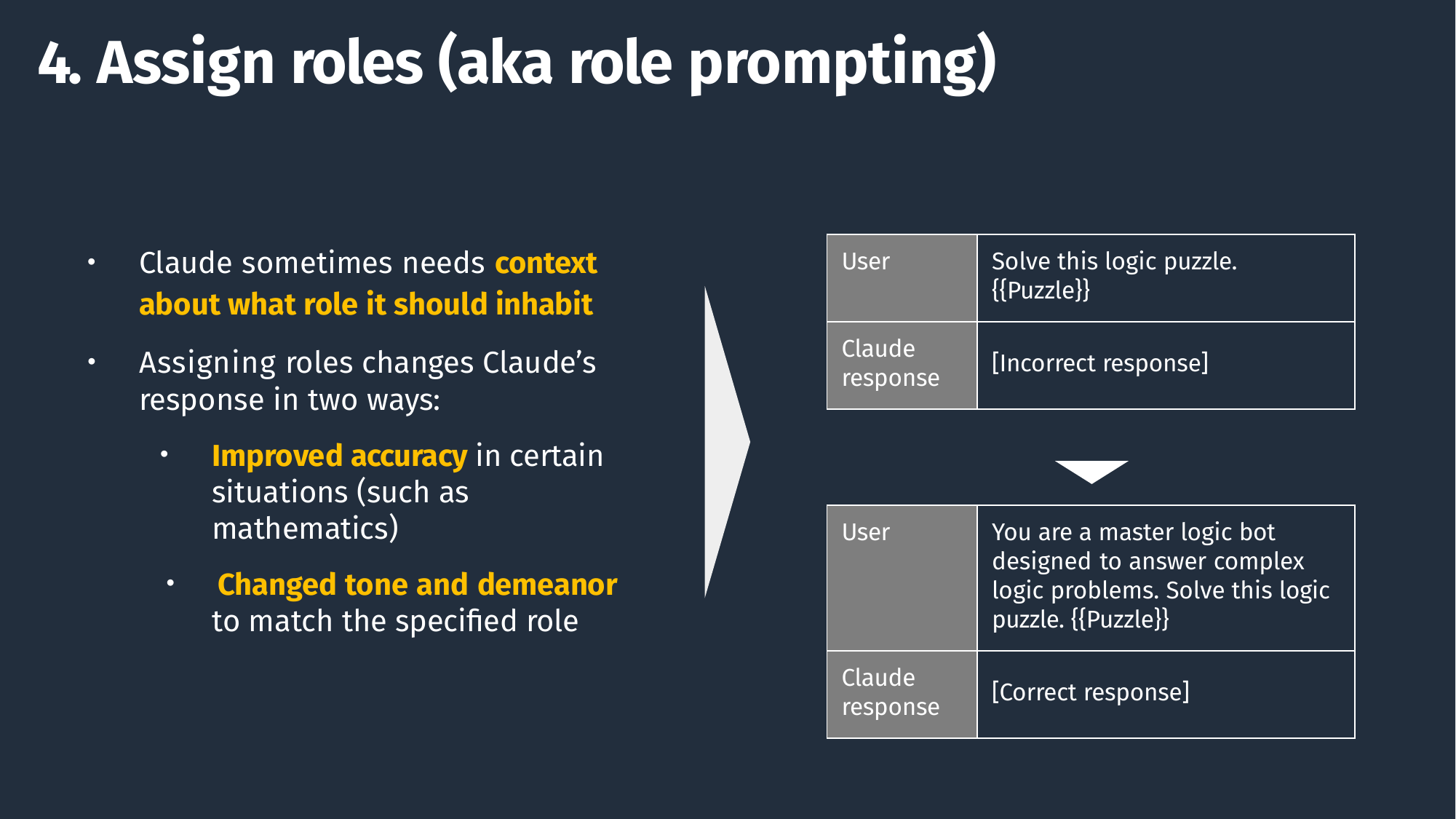

# 4. Assign roles (aka role prompting)
| User | Solve this logic puzzle. {{Puzzle}} |
| --- | --- |
| Claude response | [Incorrect response] |
Claude sometimes needs context about what role it should inhabit
Assigning roles changes Claude’s
response in two ways:
Improved accuracy in certain situations (such as mathematics)
Changed tone and demeanor
to match the specified role

| User | You are a master logic bot designed to answer complex logic problems. Solve this logic puzzle. {{Puzzle}} |
| --- | --- |
| Claude response | [Correct response] |